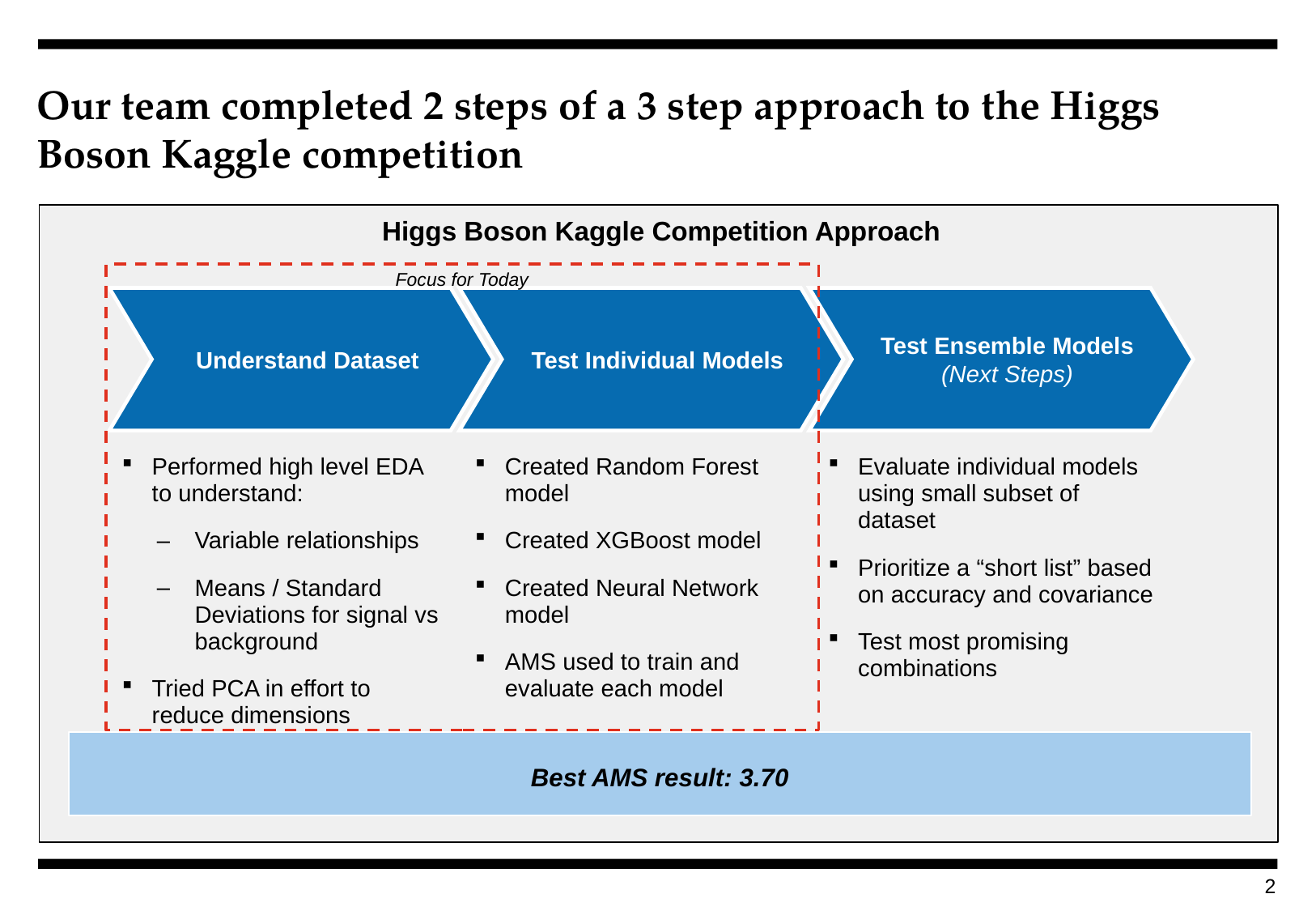

# Our team completed 2 steps of a 3 step approach to the Higgs Boson Kaggle competition

Higgs Boson Kaggle Competition Approach

Focus for Today
Understand Dataset
Test Individual Models
Test Ensemble Models
(Next Steps)
Created Random Forest model
Created XGBoost model
Created Neural Network model
AMS used to train and evaluate each model
Performed high level EDA to understand:
Variable relationships
Means / Standard Deviations for signal vs background
Tried PCA in effort to reduce dimensions
Evaluate individual models using small subset of dataset
Prioritize a “short list” based on accuracy and covariance
Test most promising combinations
Best AMS result: 3.70
2